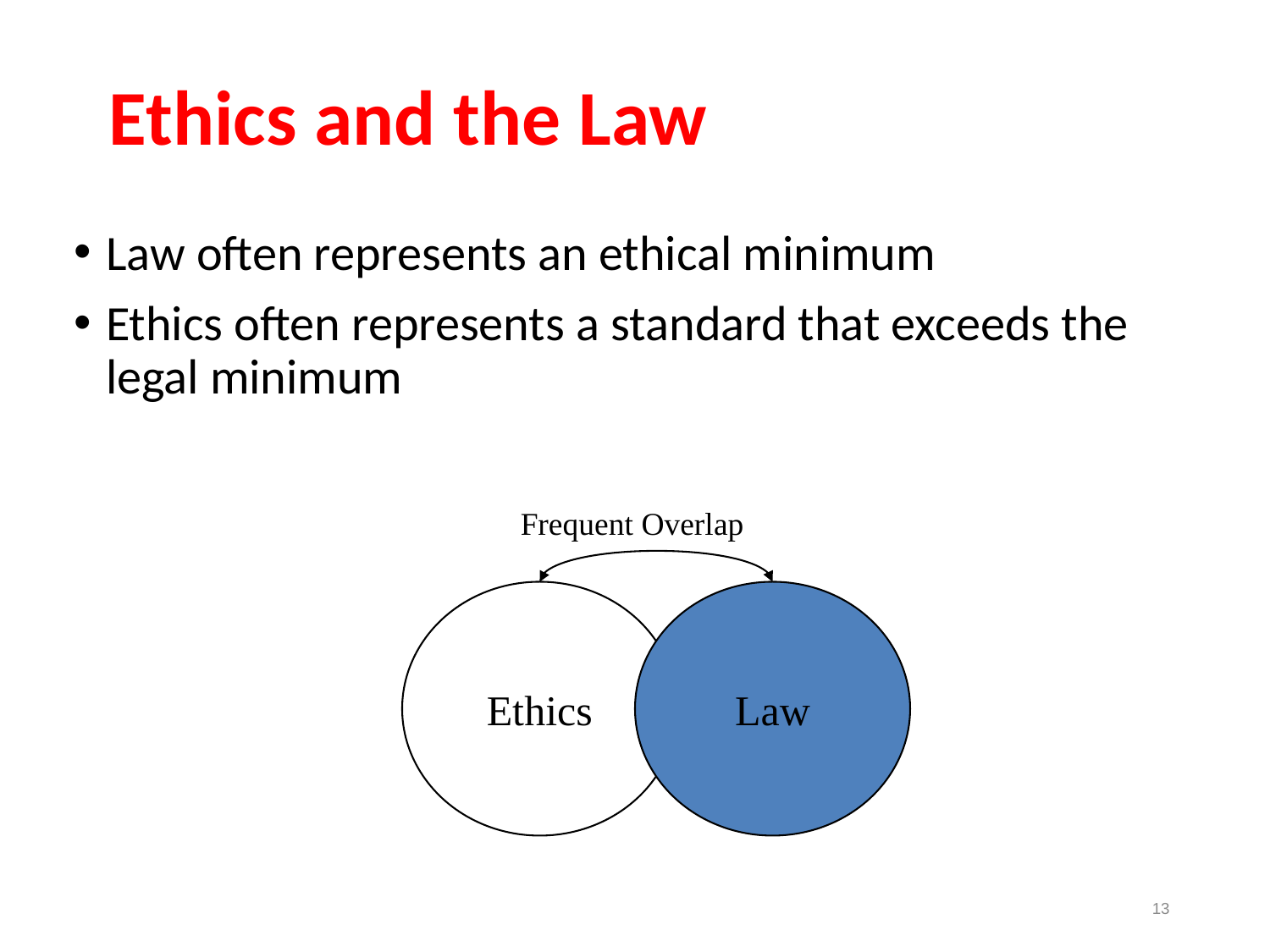

# Ethics and the Law
Law often represents an ethical minimum
Ethics often represents a standard that exceeds the legal minimum
Frequent Overlap
Ethics
Law
13